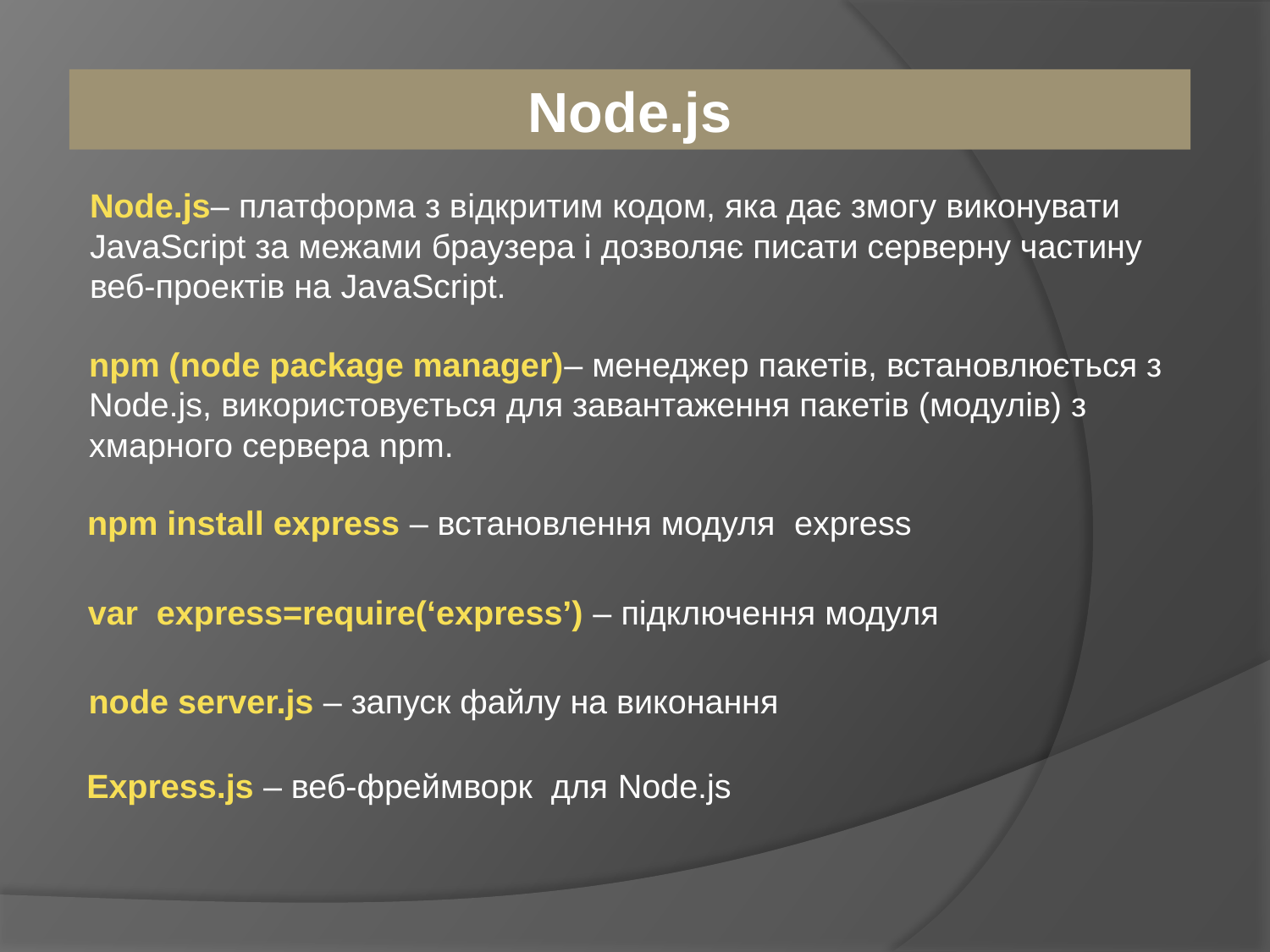

Node.js
Node.js– платформа з відкритим кодом, яка дає змогу виконувати
JavaScript за межами браузера і дозволяє писати серверну частину
веб-проектів на JavaScript.

npm (node package manager)– менеджер пакетів, встановлюється з
Node.js, використовується для завантаження пакетів (модулів) з
хмарного сервера npm.

npm install express – встановлення модуля  express

var  express=require(‘express’) – підключення модуля

node server.js – запуск файлу на виконання

Express.js – веб-фреймворк  для Node.js